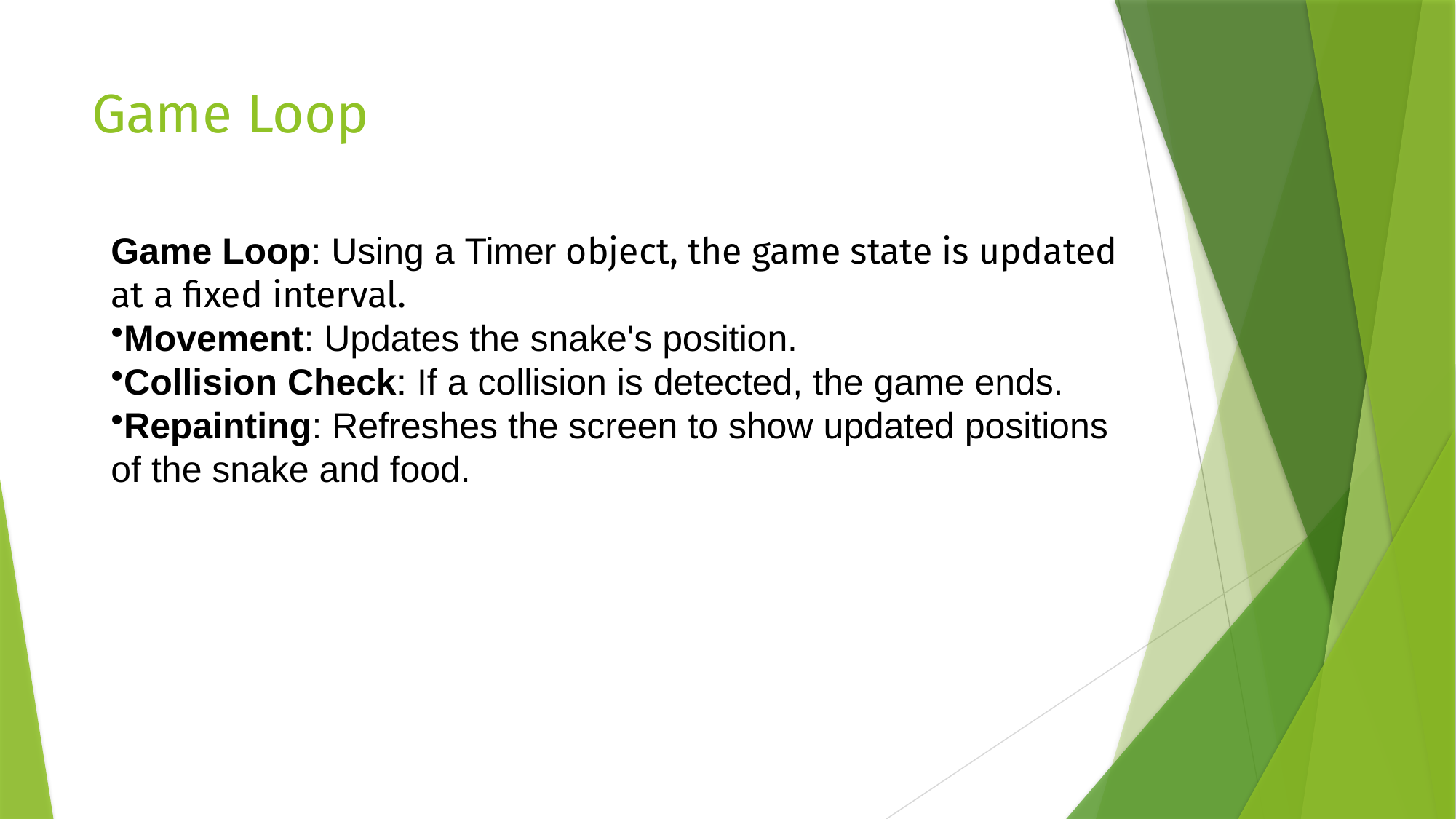

# Game Loop
Game Loop: Using a Timer object, the game state is updated at a fixed interval.
Movement: Updates the snake's position.
Collision Check: If a collision is detected, the game ends.
Repainting: Refreshes the screen to show updated positions of the snake and food.